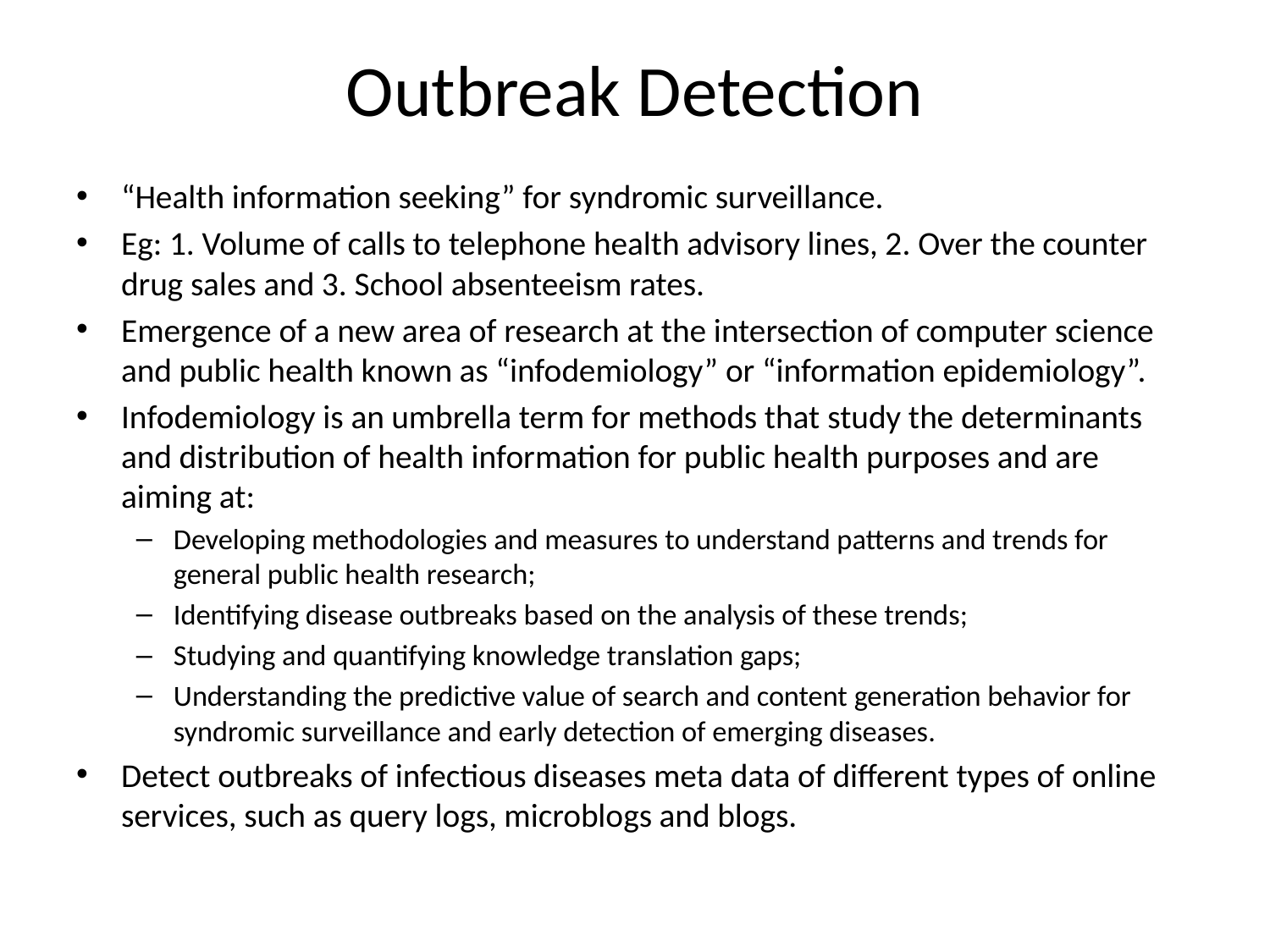

# Outbreak Detection
“Health information seeking” for syndromic surveillance.
Eg: 1. Volume of calls to telephone health advisory lines, 2. Over the counter drug sales and 3. School absenteeism rates.
Emergence of a new area of research at the intersection of computer science and public health known as “infodemiology” or “information epidemiology”.
Infodemiology is an umbrella term for methods that study the determinants and distribution of health information for public health purposes and are aiming at:
Developing methodologies and measures to understand patterns and trends for general public health research;
Identifying disease outbreaks based on the analysis of these trends;
Studying and quantifying knowledge translation gaps;
Understanding the predictive value of search and content generation behavior for syndromic surveillance and early detection of emerging diseases.
Detect outbreaks of infectious diseases meta data of different types of online services, such as query logs, microblogs and blogs.